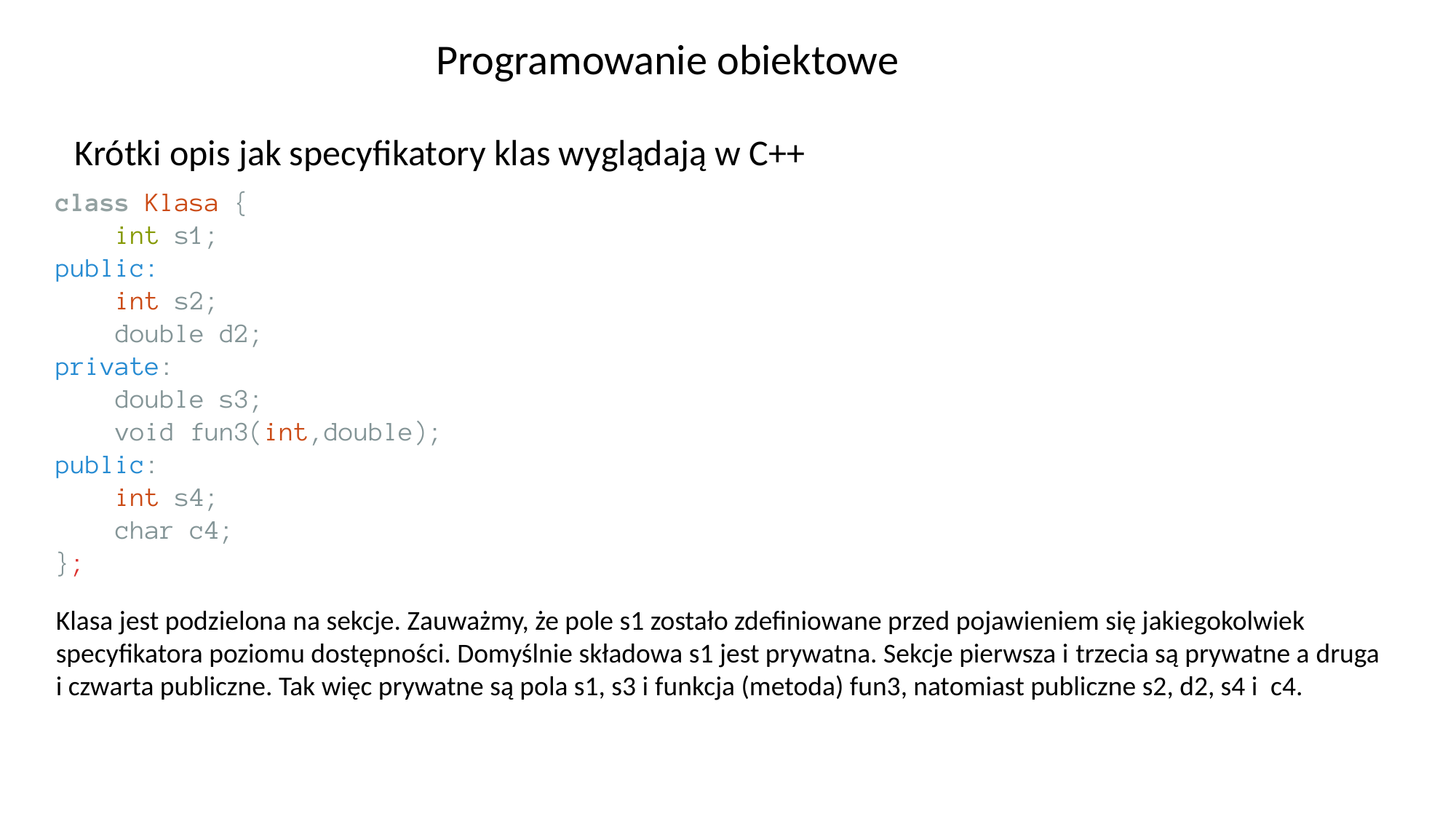

# Programowanie obiektowe
Krótki opis jak specyfikatory klas wyglądają w C++

class Klasa {
    int s1;
public:
    int s2;
    double d2;
private:
    double s3;
    void fun3(int,double);
public:
    int s4;
    char c4;
};
Klasa jest podzielona na sekcje. Zauważmy, że pole s1 zostało zdefiniowane przed pojawieniem się jakiegokolwiek specyfikatora poziomu dostępności. Domyślnie składowa s1 jest prywatna. Sekcje pierwsza i trzecia są prywatne a druga i czwarta publiczne. Tak więc prywatne są pola s1, s3 i funkcja (metoda) fun3, natomiast publiczne s2, d2, s4 i  c4.